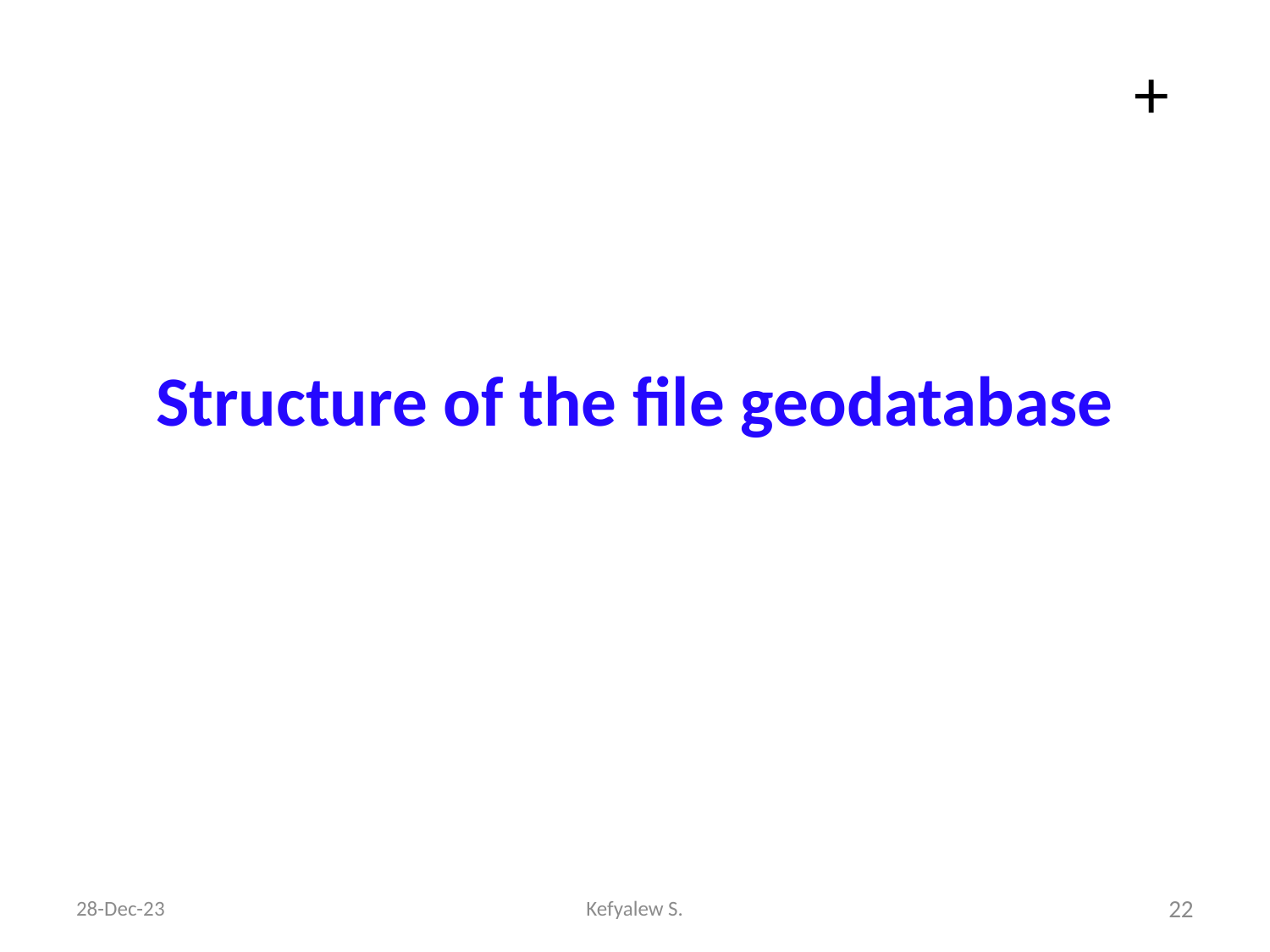

+
# Structure of the file geodatabase

28-Dec-23
Kefyalew S.
22